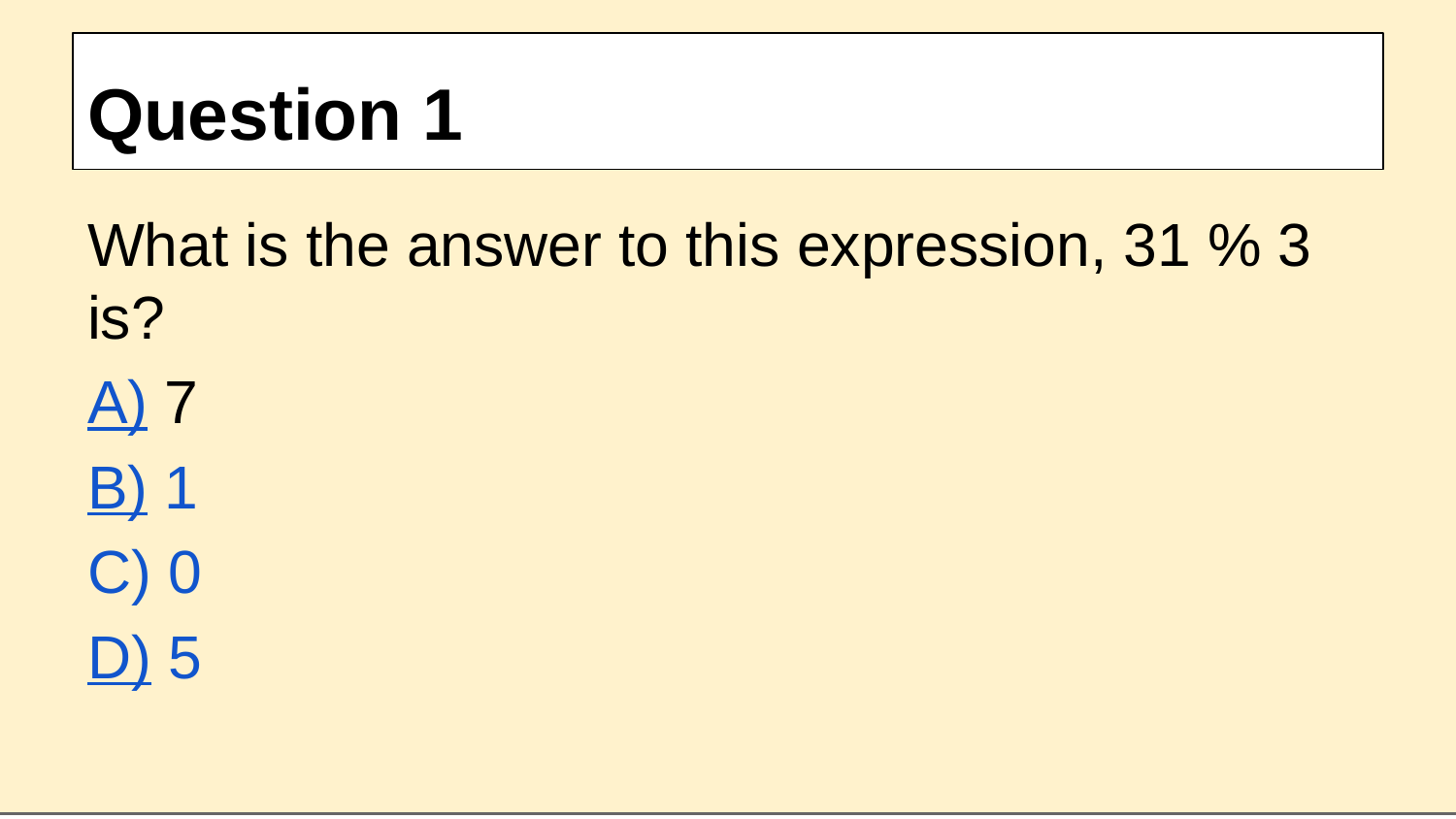

# Question 1
What is the answer to this expression, 31 % 3 is?
A) 7
B) 1
C) 0
D) 5